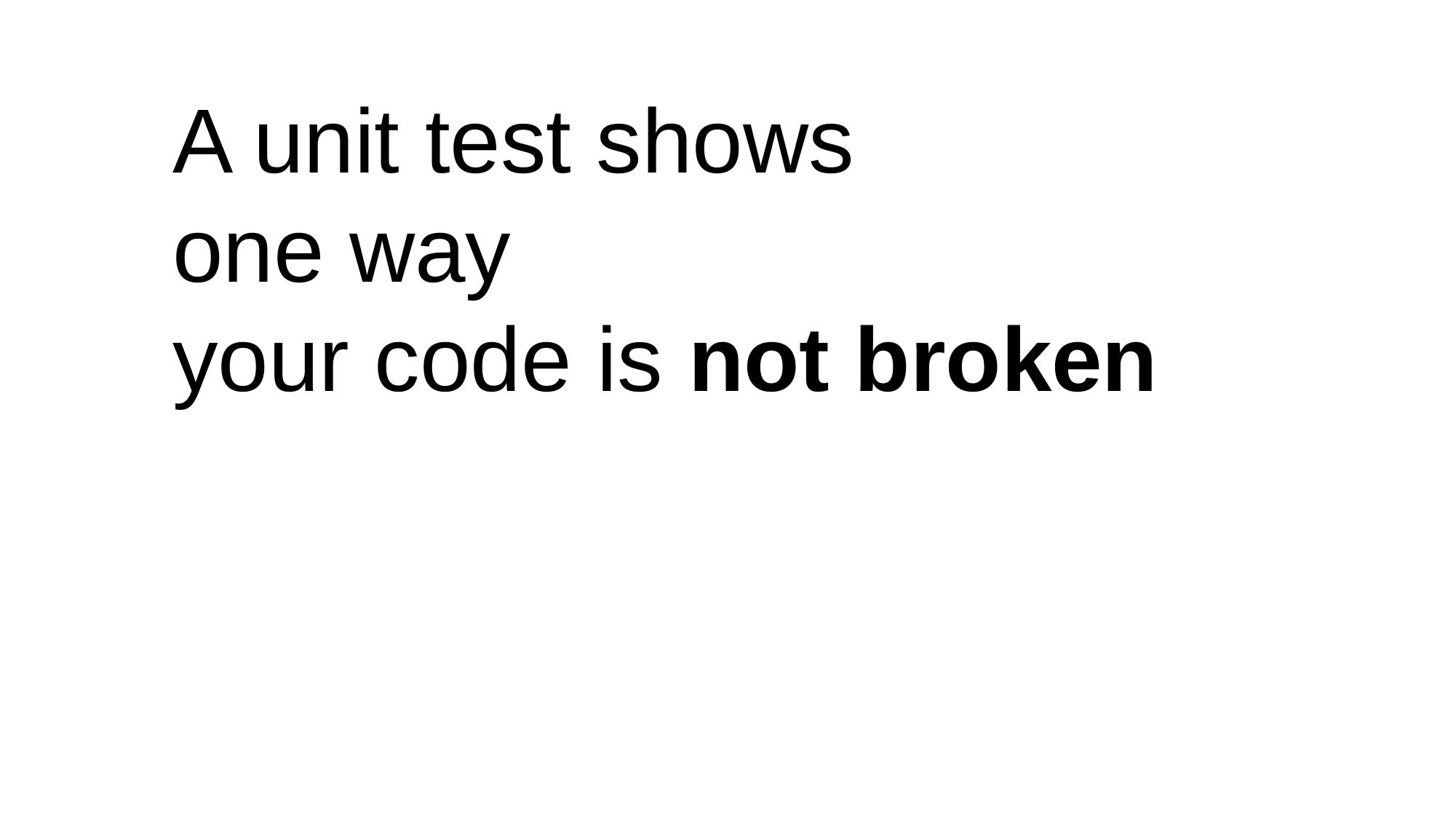

A unit test shows
one way
your code is not broken